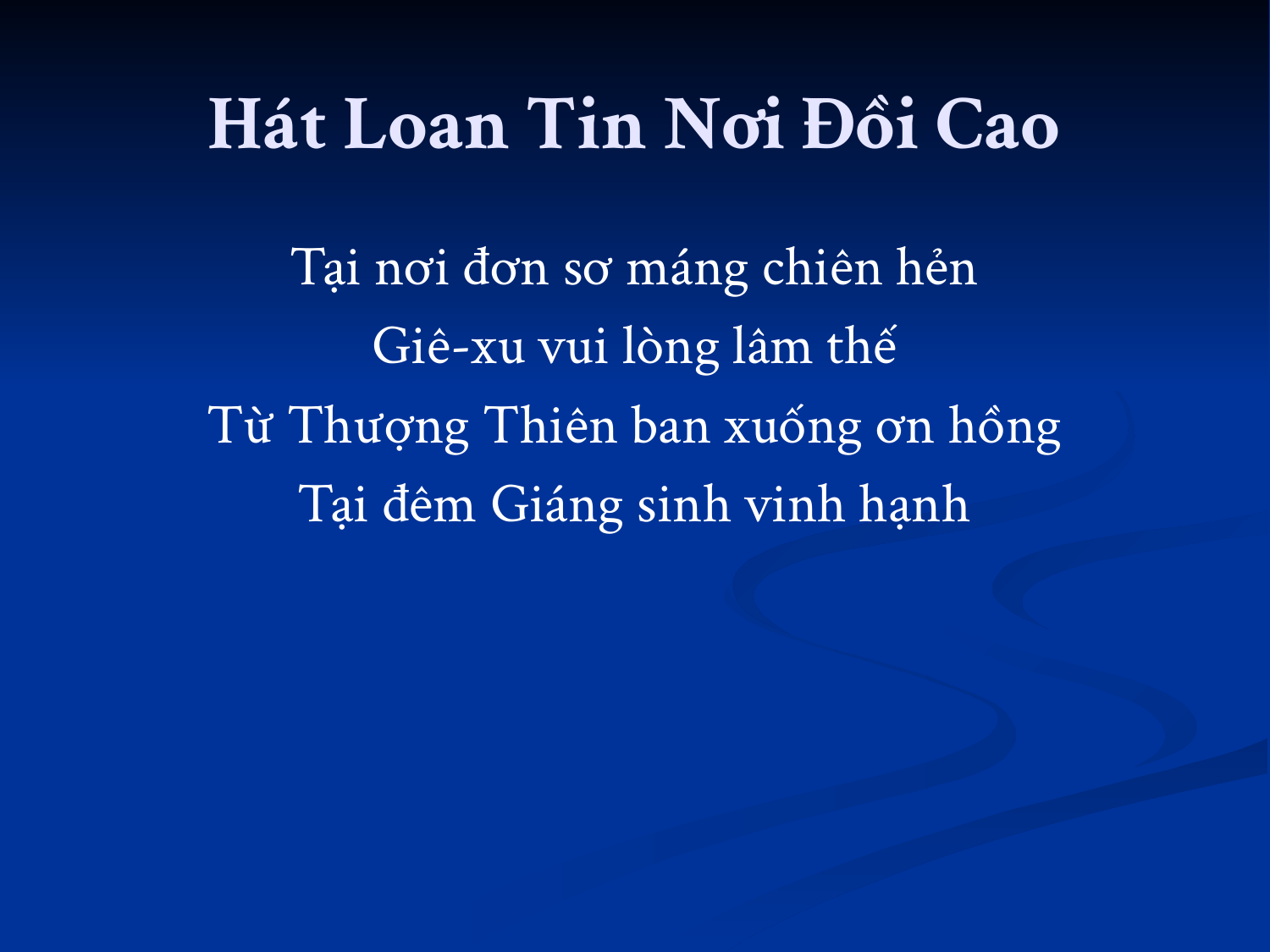

# Hát Loan Tin Nơi Đồi Cao
Tại nơi đơn sơ máng chiên hẻn
Giê-xu vui lòng lâm thế
Từ Thượng Thiên ban xuống ơn hồng
Tại đêm Giáng sinh vinh hạnh